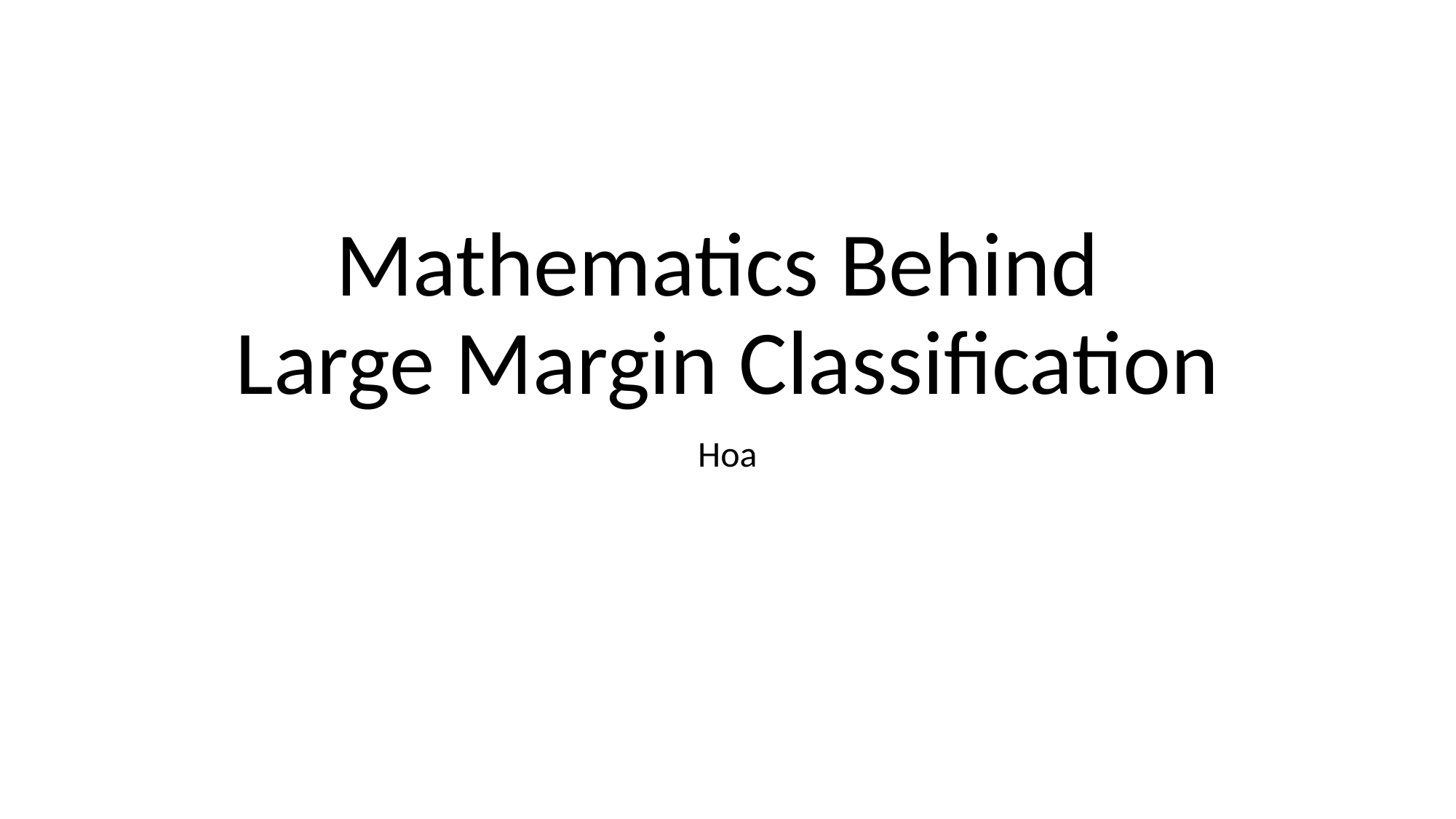

# Mathematics Behind Large Margin Classification
Hoa